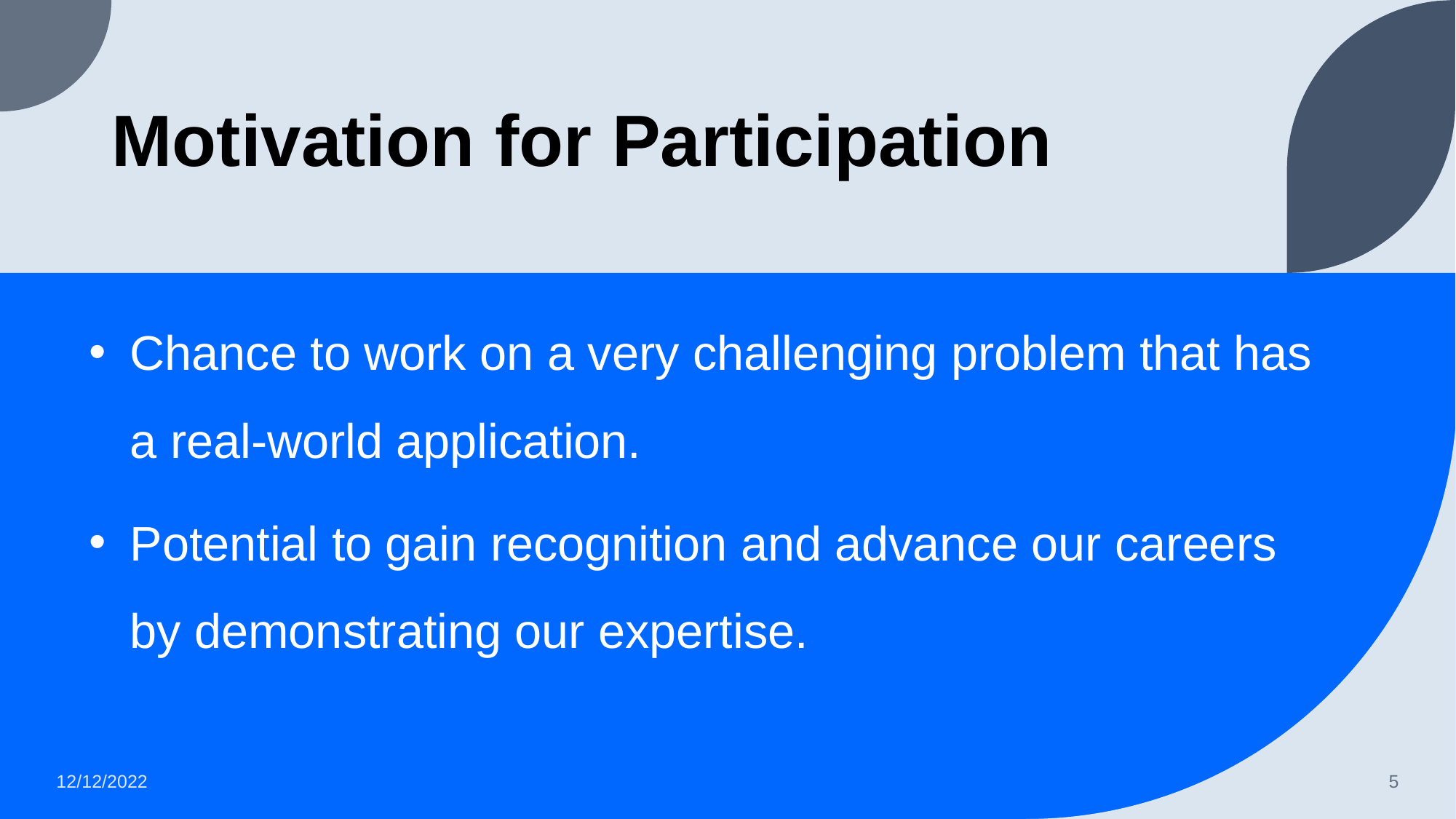

# Motivation for Participation
Chance to work on a very challenging problem that has a real-world application.
Potential to gain recognition and advance our careers by demonstrating our expertise.
12/12/2022
5